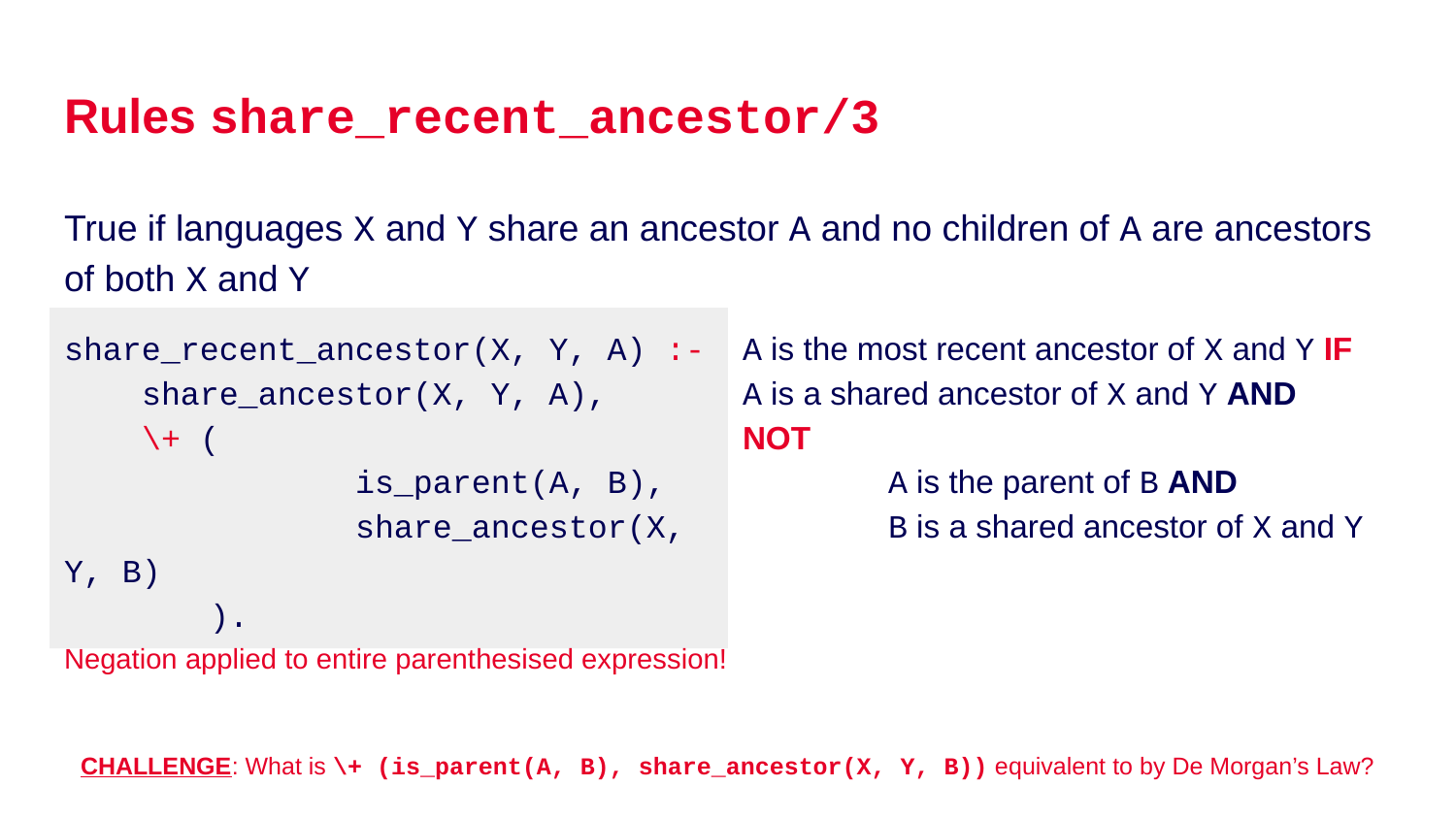

# Rules share_recent_ancestor/3
True if languages X and Y share an ancestor A and no children of A are ancestors of both X and Y
share_recent_ancestor(X, Y, A) :-
    share_ancestor(X, Y, A),
    \+ (
		is_parent(A, B),
		share_ancestor(X, Y, B)
	).
A is the most recent ancestor of X and Y IF
A is a shared ancestor of X and Y AND
NOT
	A is the parent of B AND
	B is a shared ancestor of X and Y

Negation applied to entire parenthesised expression!
CHALLENGE: What is \+ (is_parent(A, B), share_ancestor(X, Y, B)) equivalent to by De Morgan’s Law?